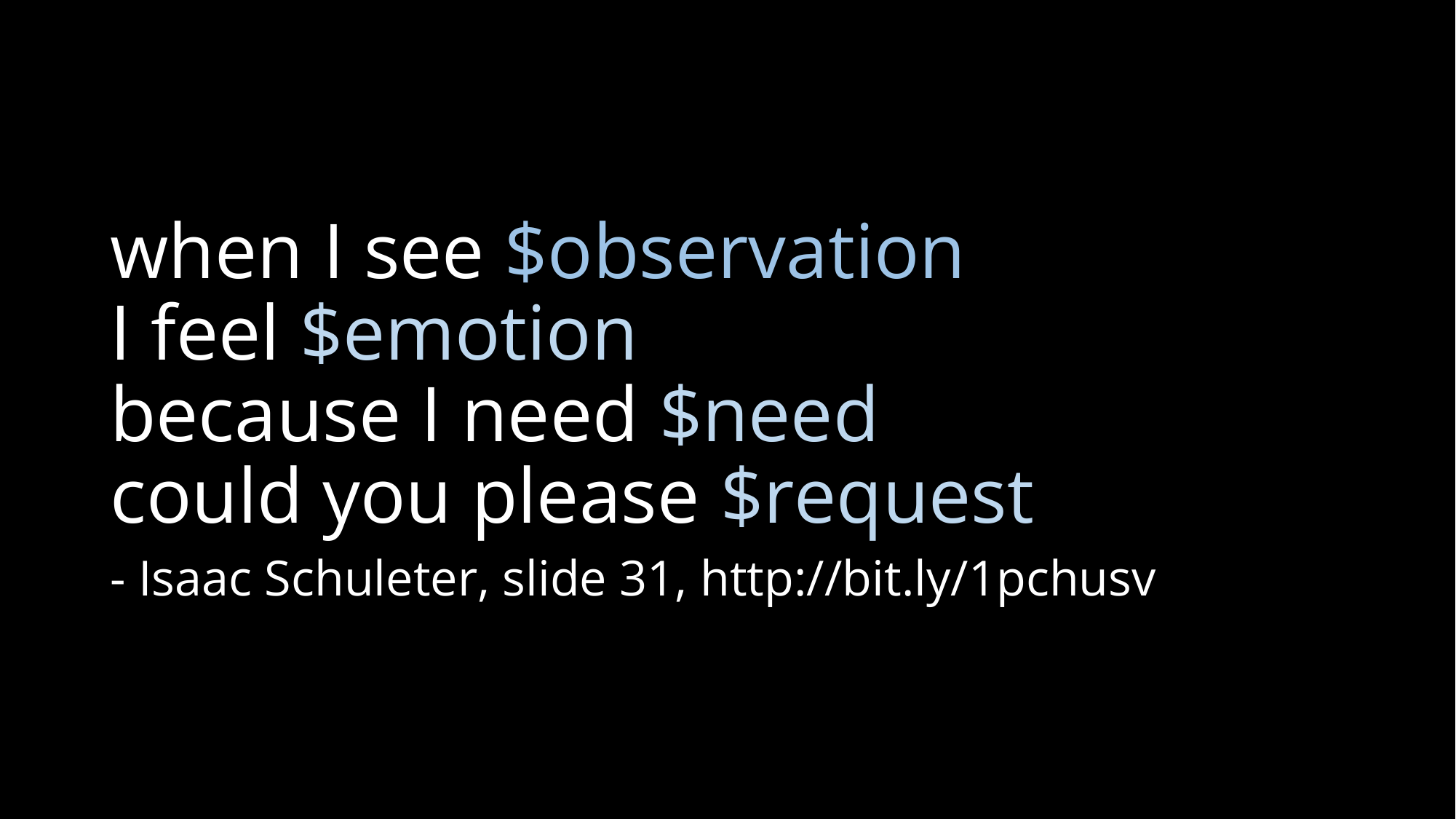

# when I see $observation I feel $emotion because I need $need could you please $request
- Isaac Schuleter, slide 31, http://bit.ly/1pchusv